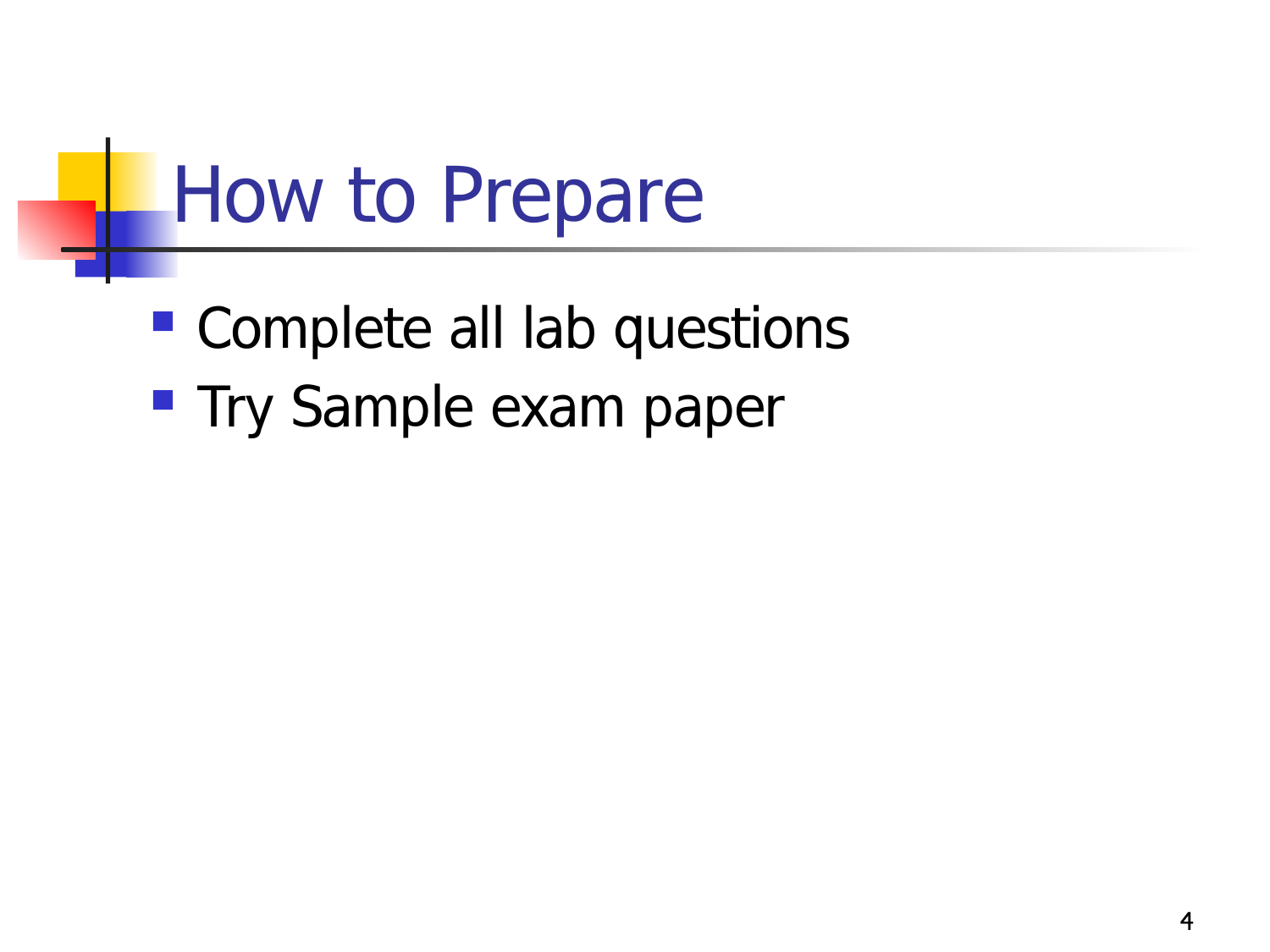

# How to Prepare
Complete all lab questions
Try Sample exam paper
4